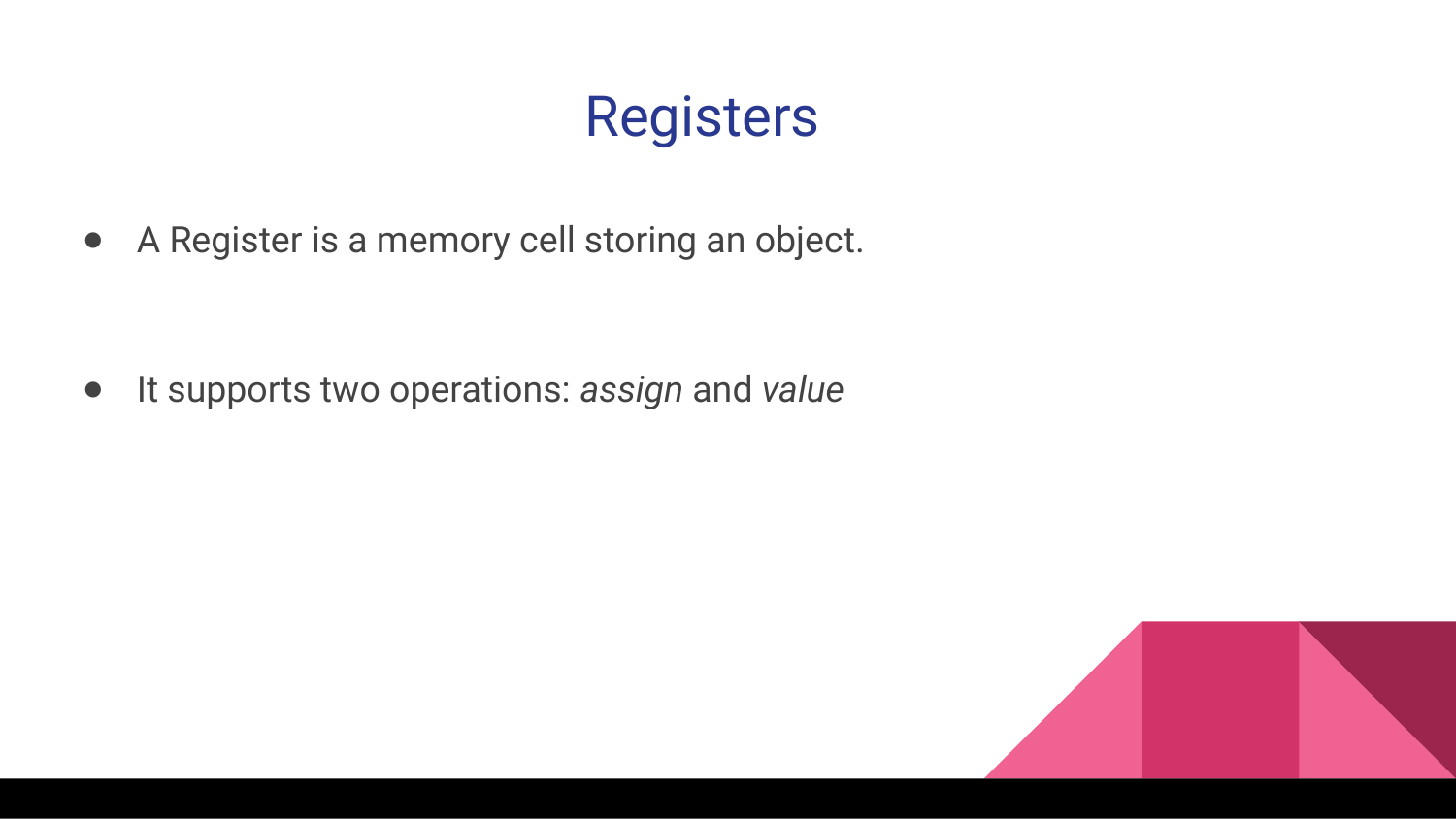

Registers
A Register is a memory cell storing an object.

It supports two operations: assign and value